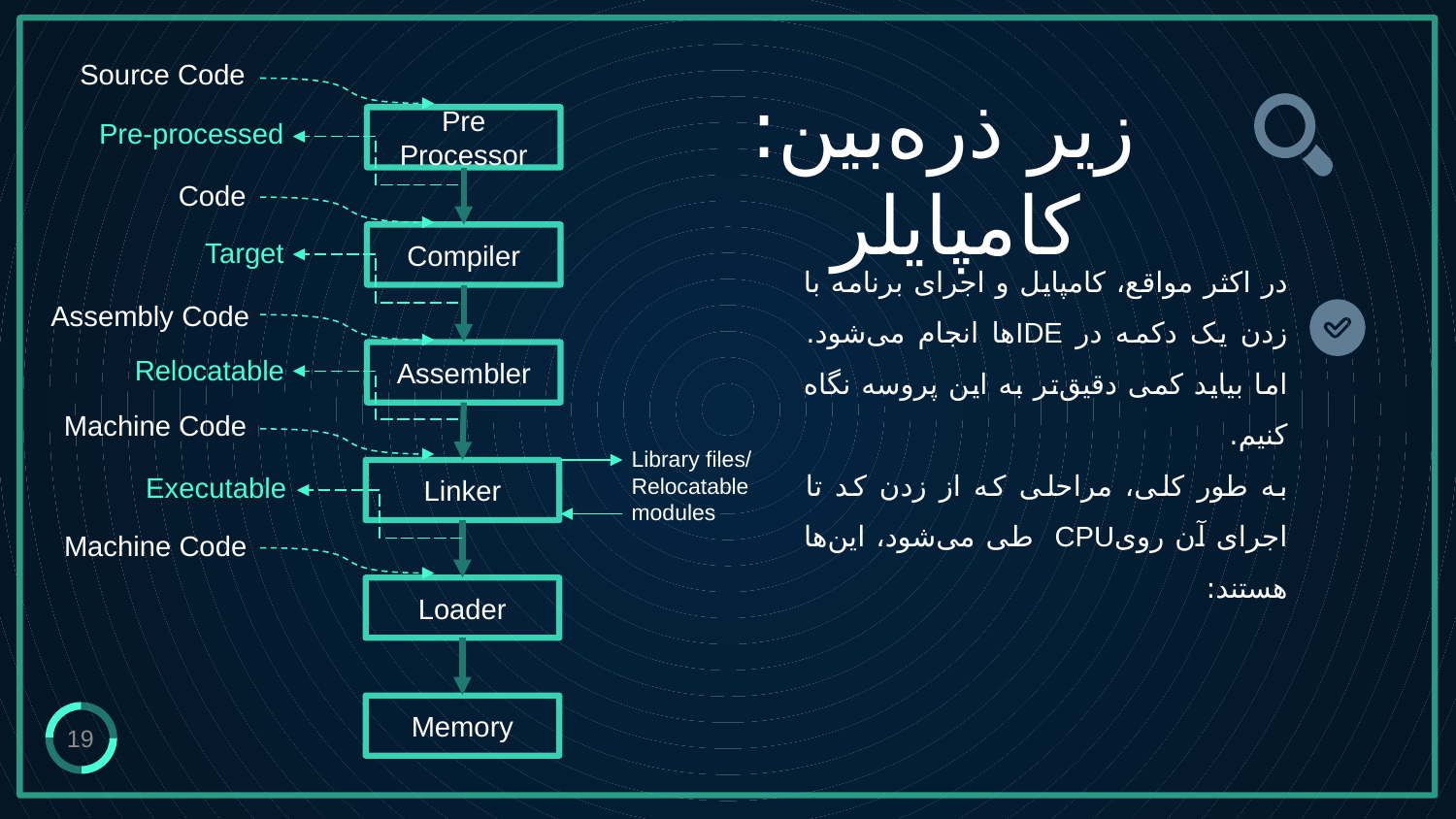

Pre Processor
Source Code
 زیر ذره‌بین: کامپایلر

Pre-processed
Compiler
Code
Target
# در اکثر مواقع، کامپایل و اجرای برنامه با زدن یک دکمه در IDEها انجام می‌شود. اما بیاید کمی دقیق‌تر به این پروسه نگاه کنیم. به طور کلی، مراحلی که از زدن کد تا اجرای آن رویCPU  طی می‌شود، این‌ها هستند:
Assembler
Assembly Code

Relocatable
Linker
Machine Code
Library files/
Relocatable
modules
Executable
Loader
Machine Code
Memory
19